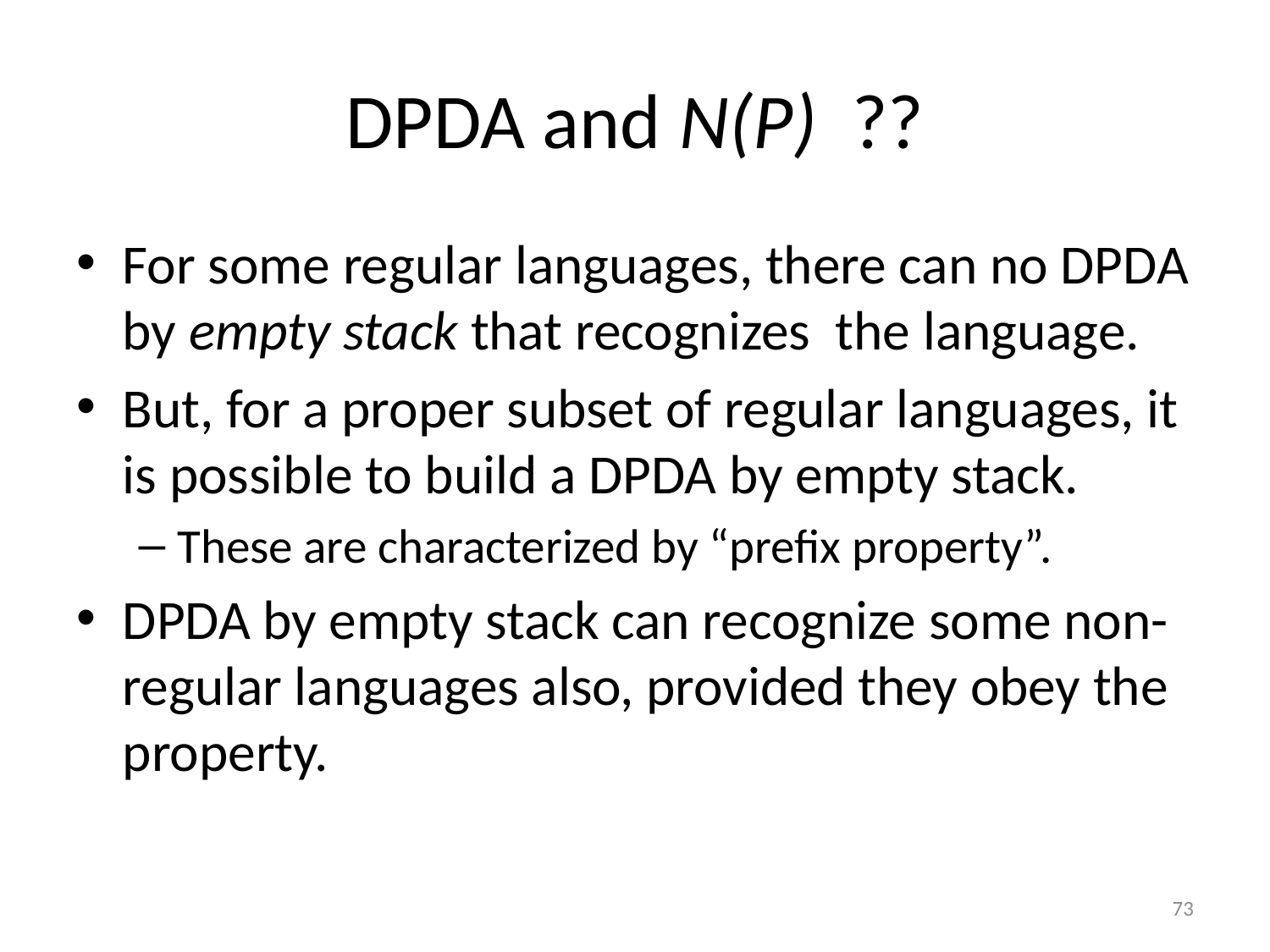

# DPDA and N(P)  ??
For some regular languages, there can no DPDA by empty stack that recognizes  the language.
But, for a proper subset of regular languages, it is possible to build a DPDA by empty stack.
These are characterized by “prefix property”.
DPDA by empty stack can recognize some non-regular languages also, provided they obey the property.
73